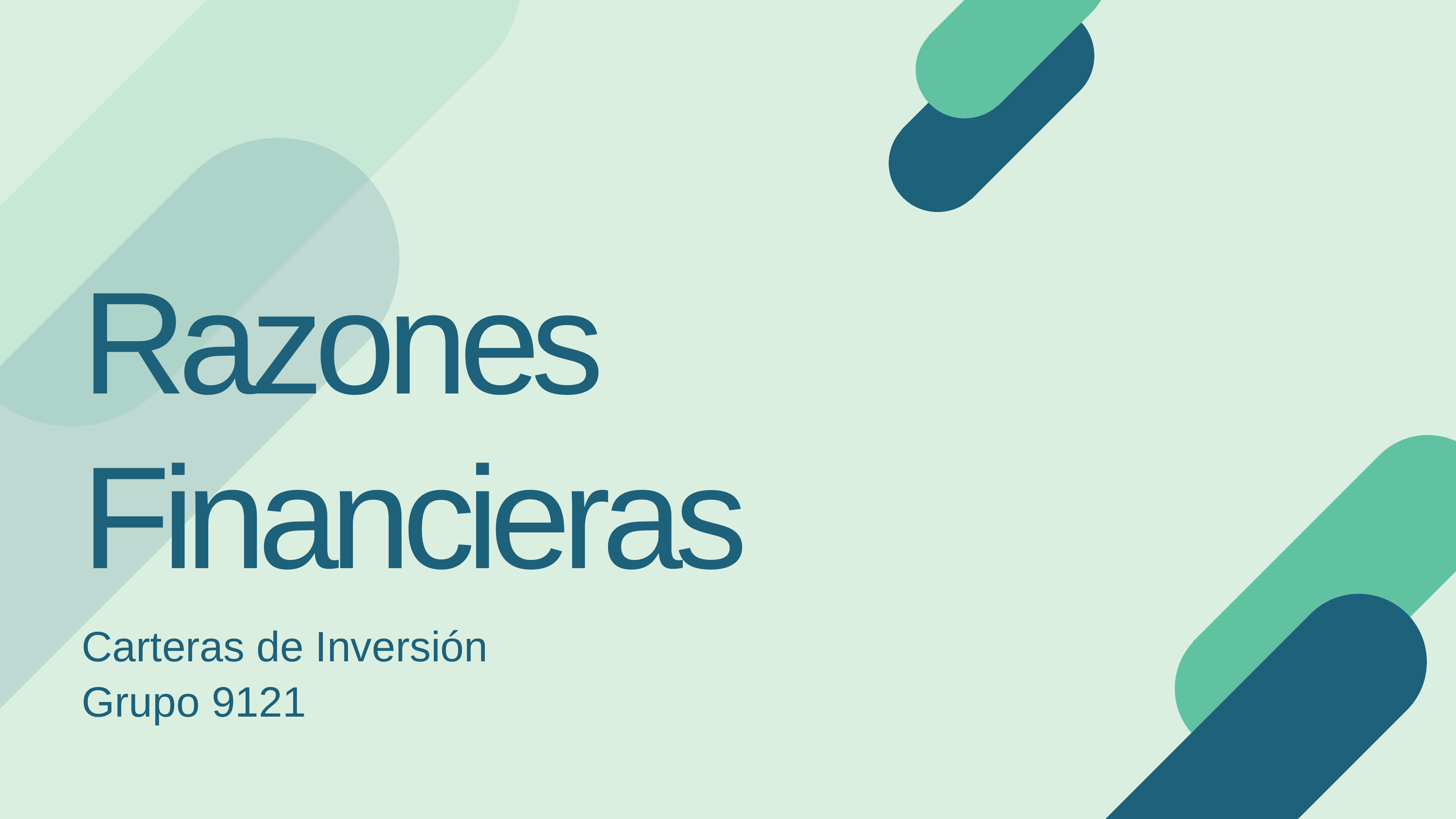

Razones Financieras
Carteras de Inversión
Grupo 9121